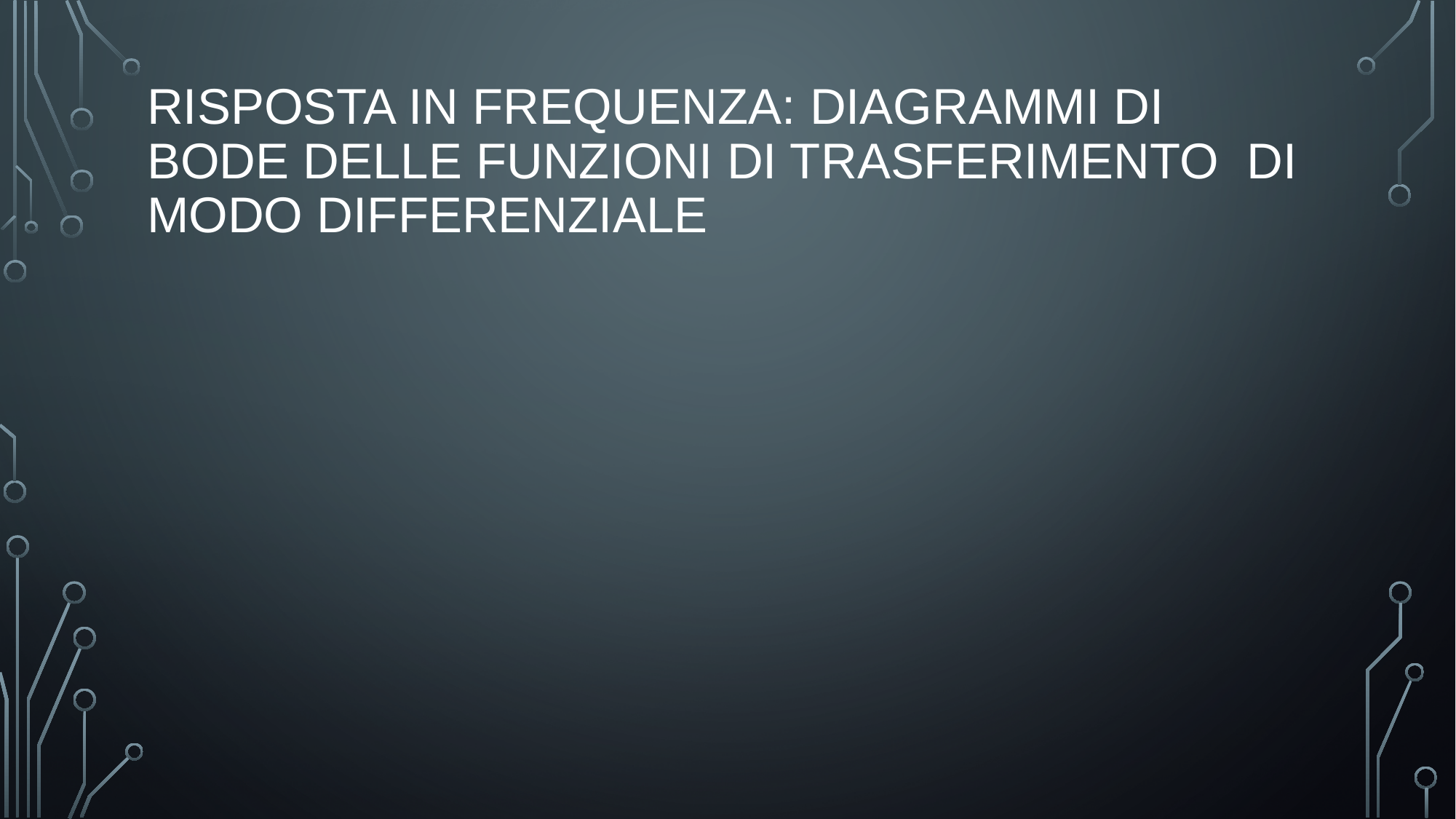

# Risposta in frequenza: diagrammi di bode delle funzioni di trasferimento  di modo differenziale